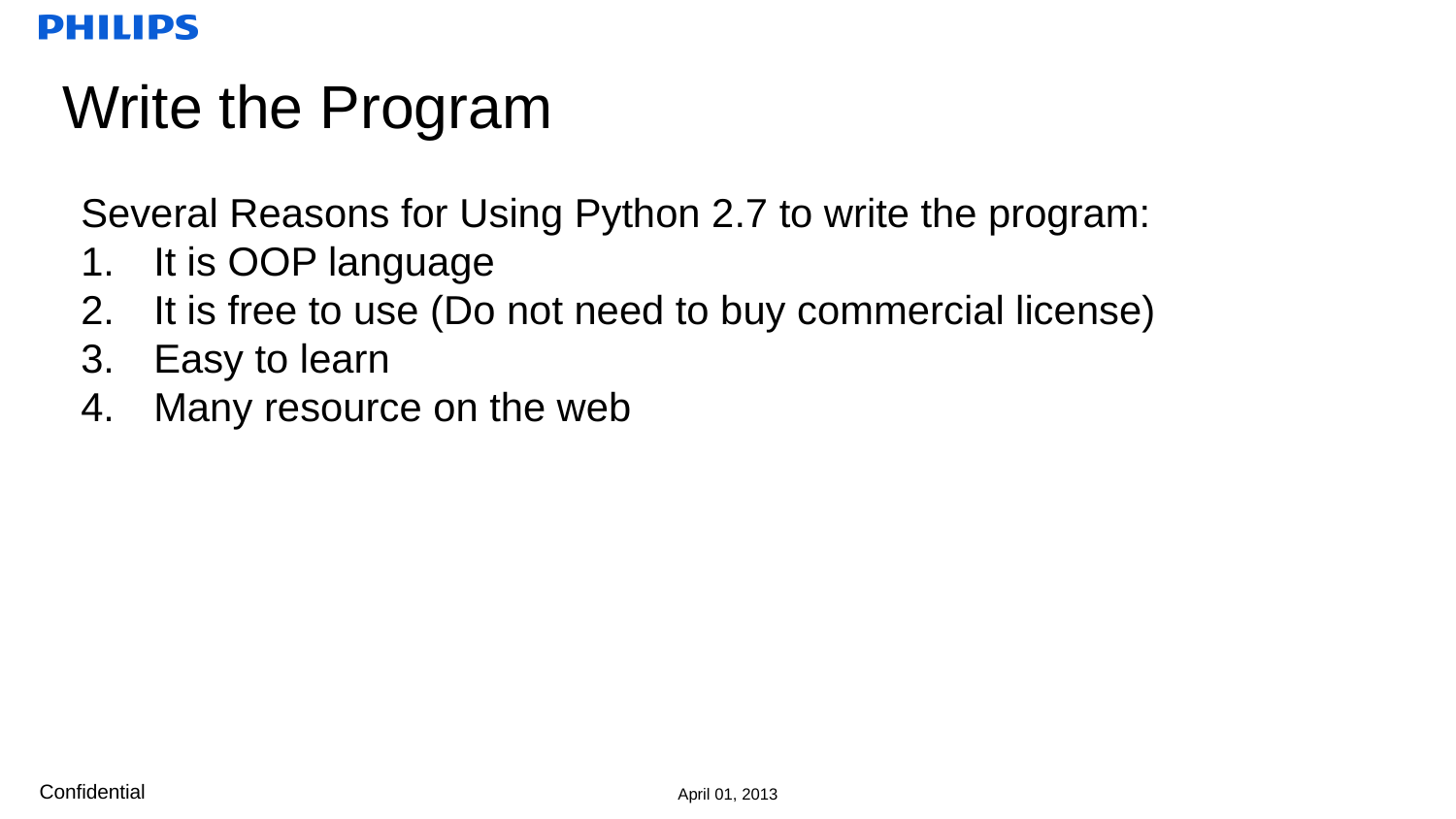

# Write the Program
Several Reasons for Using Python 2.7 to write the program:
It is OOP language
It is free to use (Do not need to buy commercial license)
Easy to learn
Many resource on the web